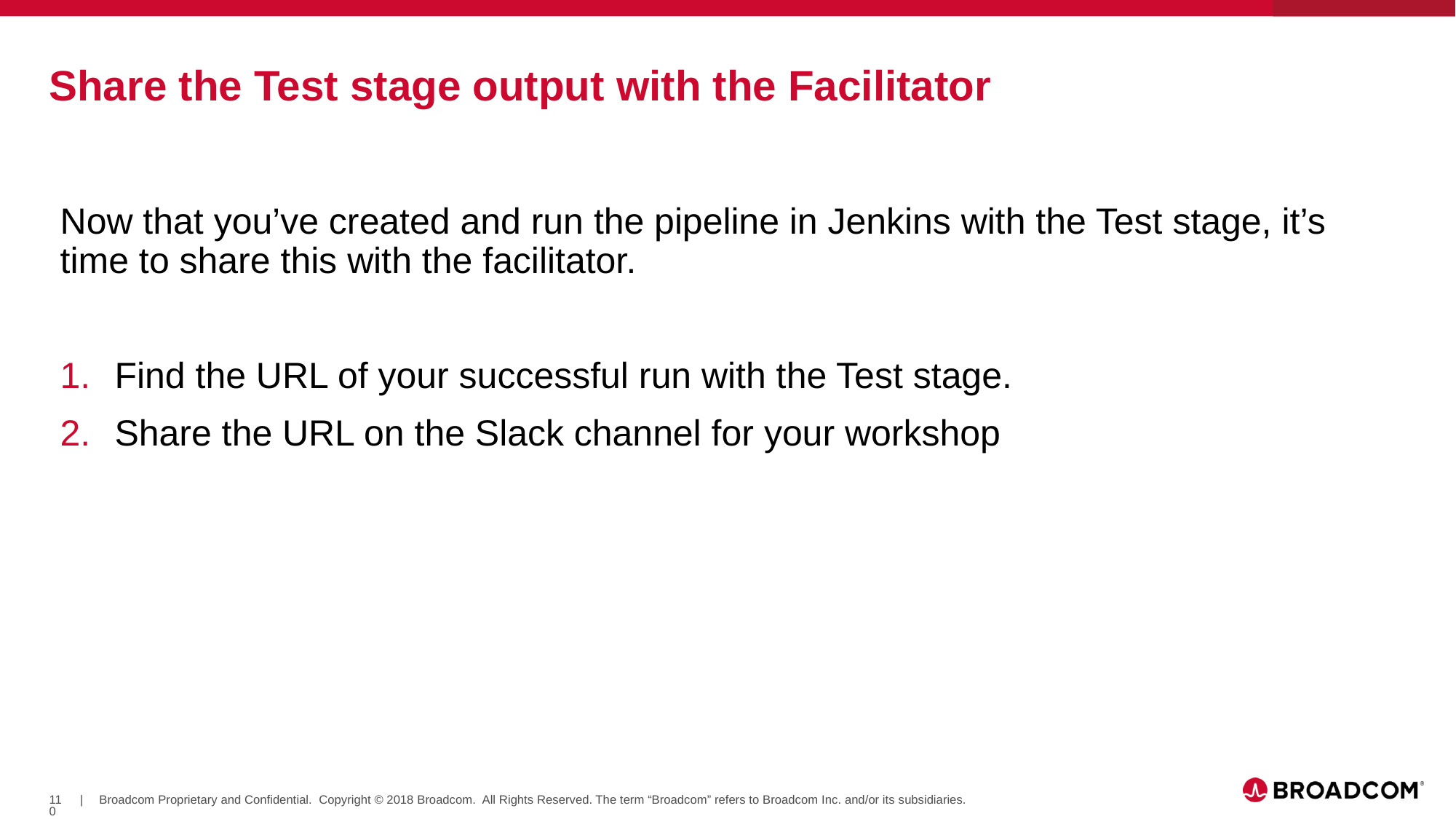

# Share the Test stage output with the Facilitator

Now that you’ve created and run the pipeline in Jenkins with the Test stage, it’s time to share this with the facilitator.

Find the URL of your successful run with the Test stage.
Share the URL on the Slack channel for your workshop